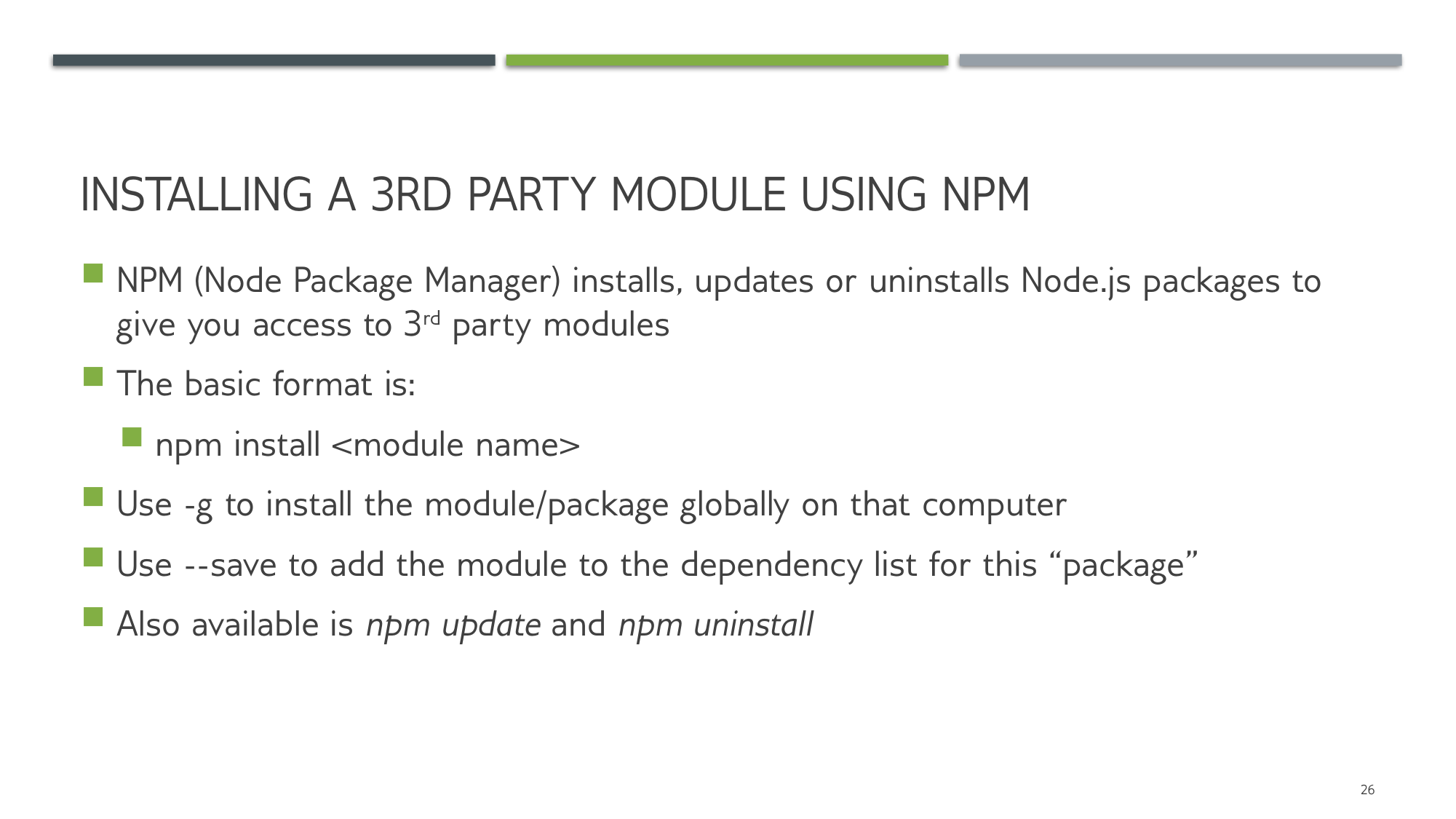

# Installing a 3rd party module using npm
NPM (Node Package Manager) installs, updates or uninstalls Node.js packages to give you access to 3rd party modules
The basic format is:
npm install <module name>
Use -g to install the module/package globally on that computer
Use --save to add the module to the dependency list for this “package”
Also available is npm update and npm uninstall

26